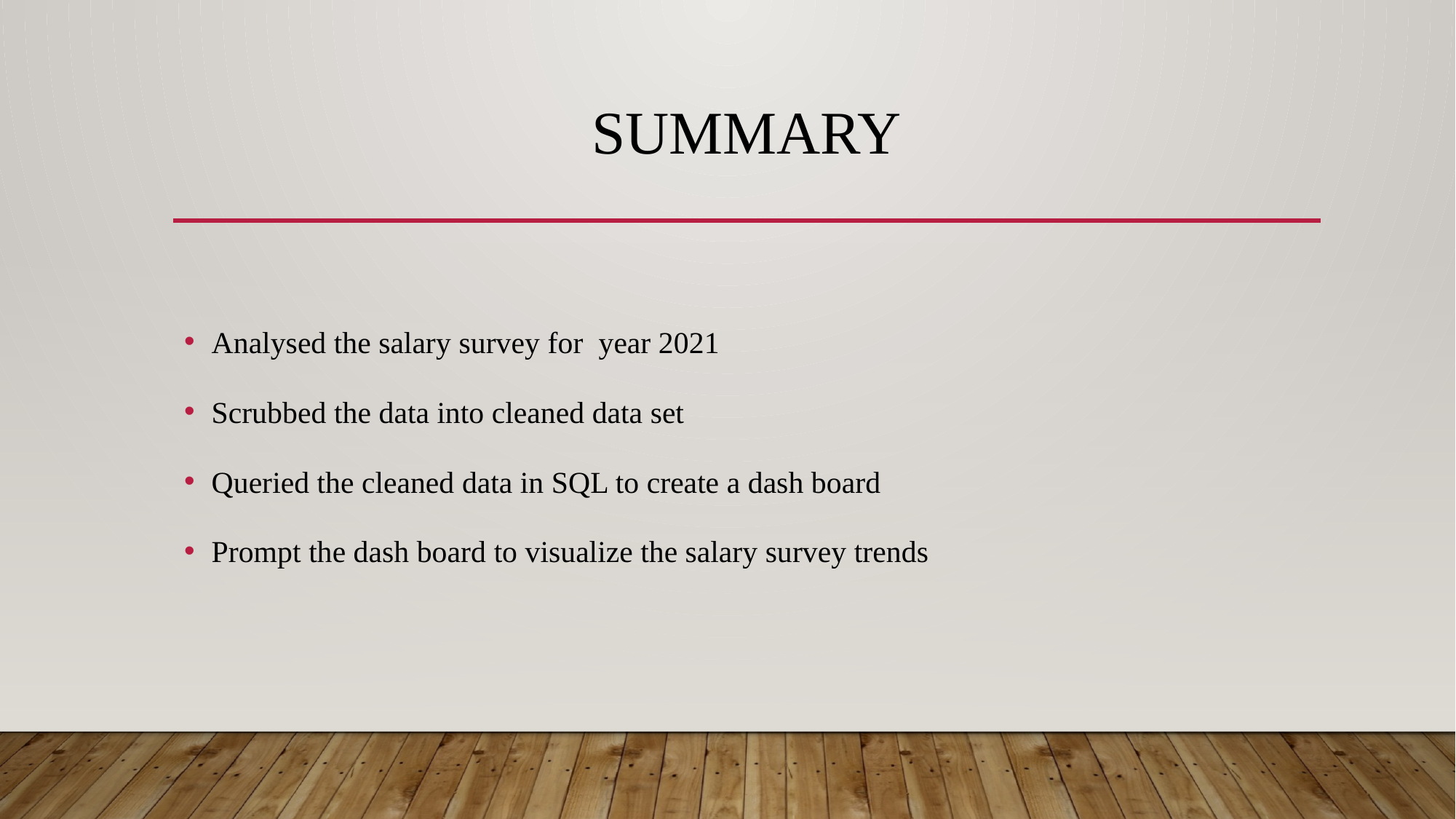

# SUMMARY
Analysed the salary survey for  year 2021
Scrubbed the data into cleaned data set
Queried the cleaned data in SQL to create a dash board
Prompt the dash board to visualize the salary survey trends